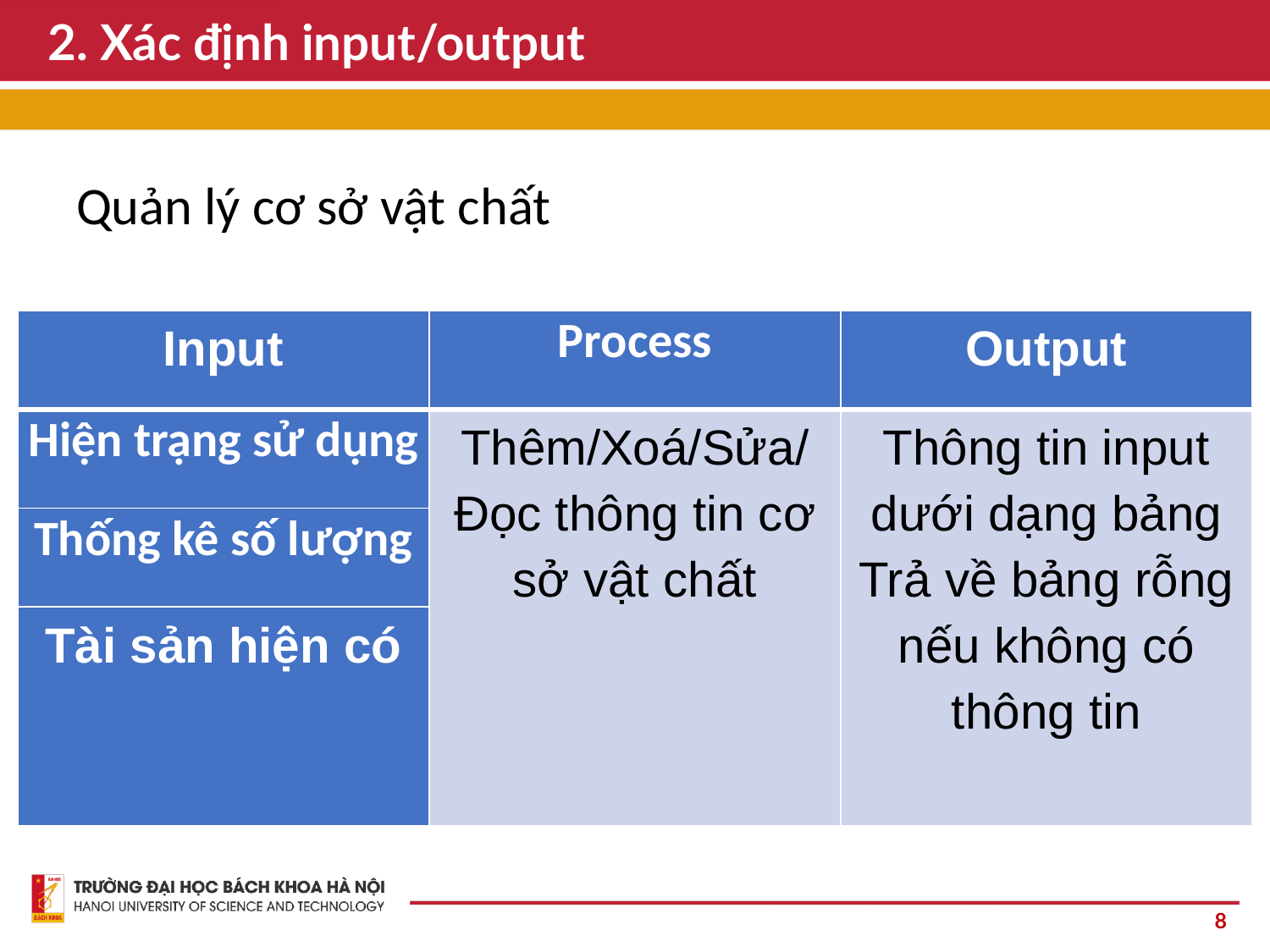

# 2. Xác định input/output
Quản lý cơ sở vật chất
| Input | Process | Output |
| --- | --- | --- |
| Hiện trạng sử dụng | Thêm/Xoá/Sửa/ Đọc thông tin cơ sở vật chất | Thông tin input dưới dạng bảng Trả về bảng rỗng nếu không có thông tin |
| Thống kê số lượng |  |  |
| Tài sản hiện có |  |  |
8